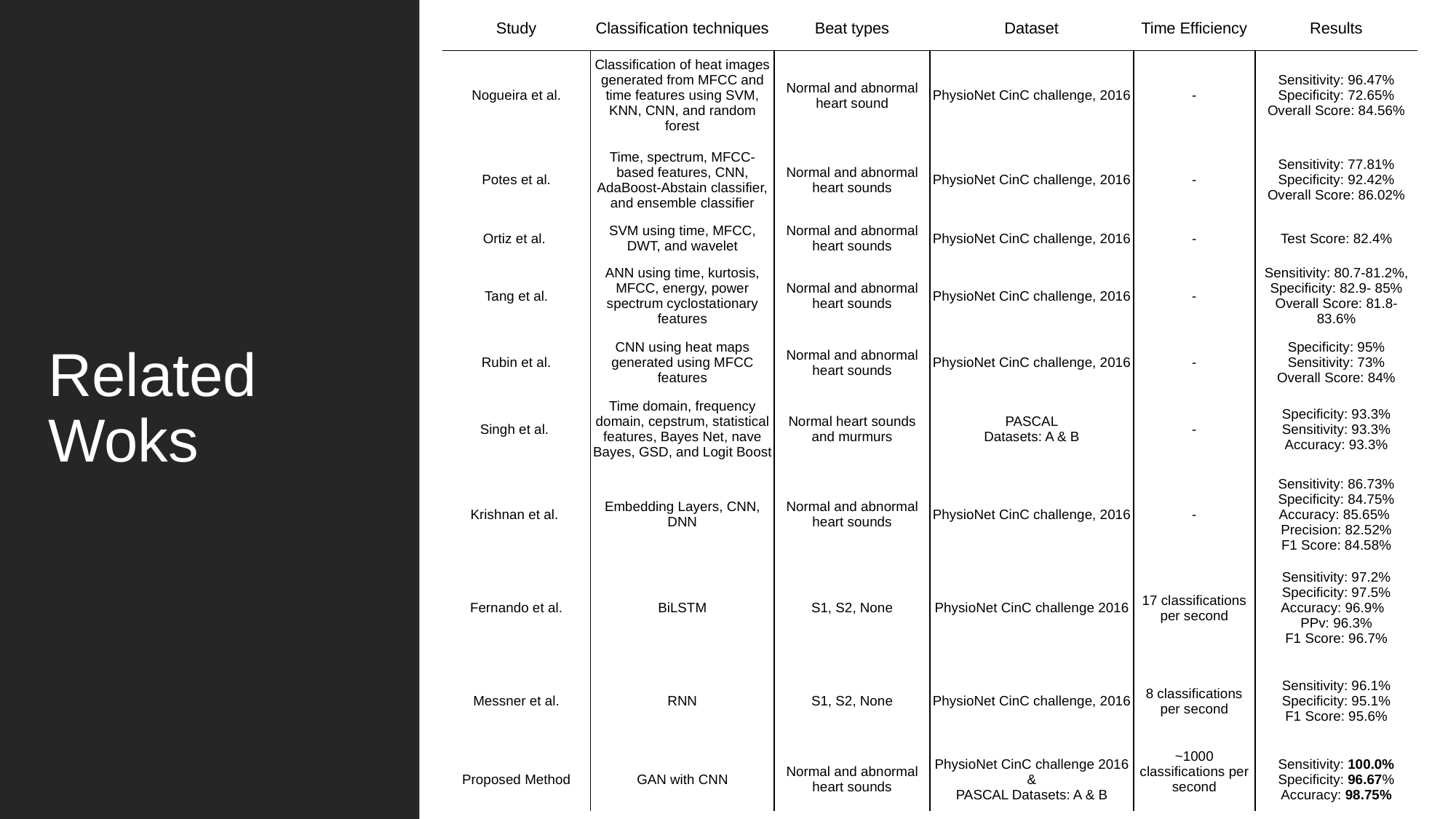

# Related Woks
| Study | Classification techniques | Beat types | Dataset | Time Efficiency | Results |
| --- | --- | --- | --- | --- | --- |
| Nogueira et al. | Classification of heat images generated from MFCC and time features using SVM, KNN, CNN, and random forest | Normal and abnormal heart sound | PhysioNet CinC challenge, 2016 | - | Sensitivity: 96.47% Specificity: 72.65% Overall Score: 84.56% |
| Potes et al. | Time, spectrum, MFCC- based features, CNN, AdaBoost-Abstain classifier, and ensemble classifier | Normal and abnormal heart sounds | PhysioNet CinC challenge, 2016 | - | Sensitivity: 77.81% Specificity: 92.42% Overall Score: 86.02% |
| Ortiz et al. | SVM using time, MFCC, DWT, and wavelet | Normal and abnormal heart sounds | PhysioNet CinC challenge, 2016 | - | Test Score: 82.4% |
| Tang et al. | ANN using time, kurtosis, MFCC, energy, power spectrum cyclostationary features | Normal and abnormal heart sounds | PhysioNet CinC challenge, 2016 | - | Sensitivity: 80.7-81.2%, Specificity: 82.9- 85% Overall Score: 81.8- 83.6% |
| Rubin et al. | CNN using heat maps generated using MFCC features | Normal and abnormal heart sounds | PhysioNet CinC challenge, 2016 | - | Specificity: 95% Sensitivity: 73% Overall Score: 84% |
| Singh et al. | Time domain, frequency domain, cepstrum, statistical features, Bayes Net, nave Bayes, GSD, and Logit Boost | Normal heart sounds and murmurs | PASCAL Datasets: A & B | - | Specificity: 93.3% Sensitivity: 93.3% Accuracy: 93.3% |
| Krishnan et al. | Embedding Layers, CNN, DNN | Normal and abnormal heart sounds | PhysioNet CinC challenge, 2016 | - | Sensitivity: 86.73% Specificity: 84.75% Accuracy: 85.65% Precision: 82.52% F1 Score: 84.58% |
| Fernando et al. | BiLSTM | S1, S2, None | PhysioNet CinC challenge 2016 | 17 classifications per second | Sensitivity: 97.2% Specificity: 97.5% Accuracy: 96.9% PPv: 96.3% F1 Score: 96.7% |
| Messner et al. | RNN | S1, S2, None | PhysioNet CinC challenge, 2016 | 8 classifications per second | Sensitivity: 96.1% Specificity: 95.1% F1 Score: 95.6% |
| Proposed Method | GAN with CNN | Normal and abnormal heart sounds | PhysioNet CinC challenge 2016 & PASCAL Datasets: A & B | ~1000 classifications per second | Sensitivity: 100.0% Specificity: 96.67% Accuracy: 98.75% |